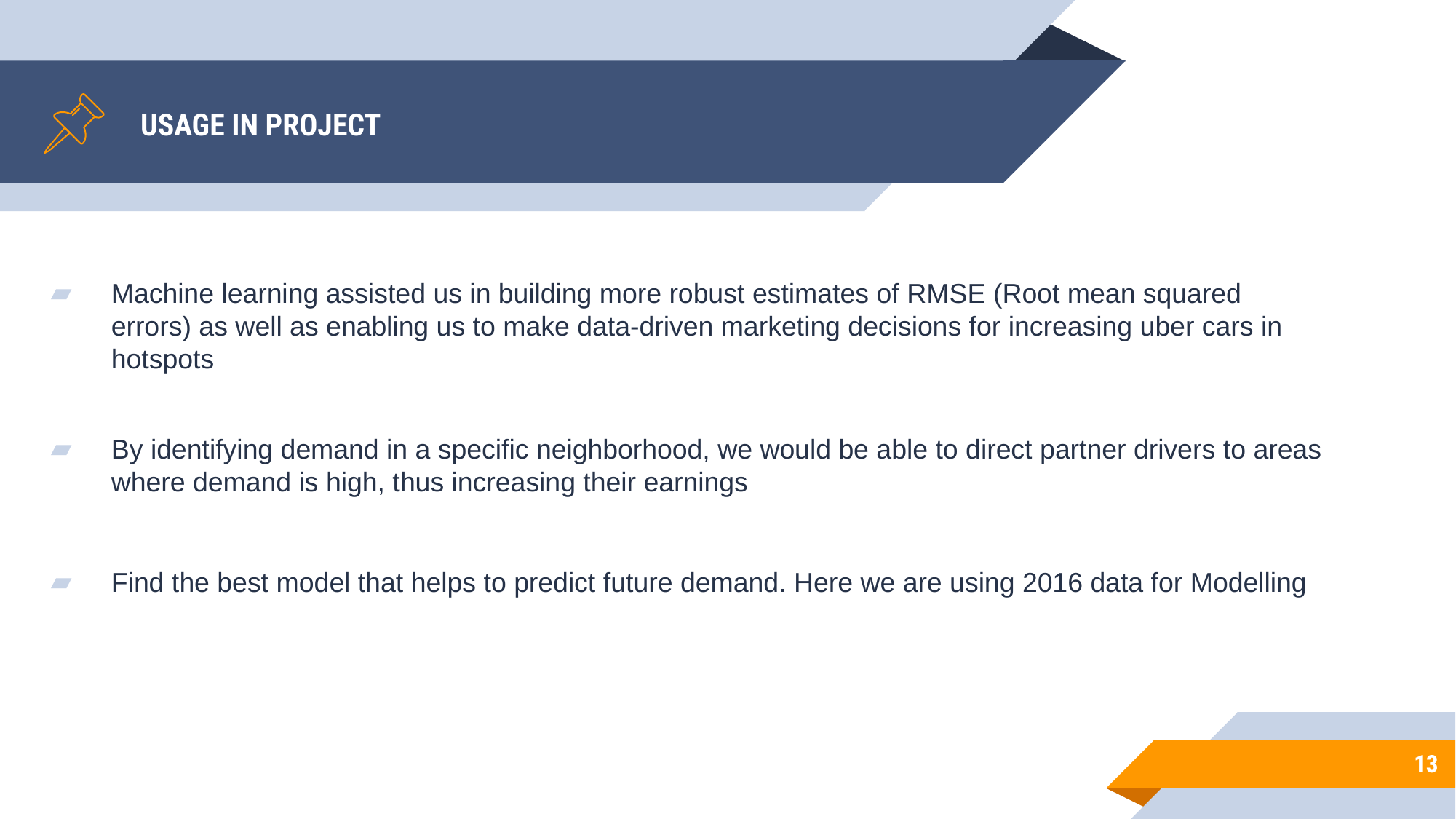

# USAGE IN PROJECT

Machine learning assisted us in building more robust estimates of RMSE (Root mean squared errors) as well as enabling us to make data-driven marketing decisions for increasing uber cars in hotspots

By identifying demand in a specific neighborhood, we would be able to direct partner drivers to areas where demand is high, thus increasing their earnings

Find the best model that helps to predict future demand. Here we are using 2016 data for Modelling

13